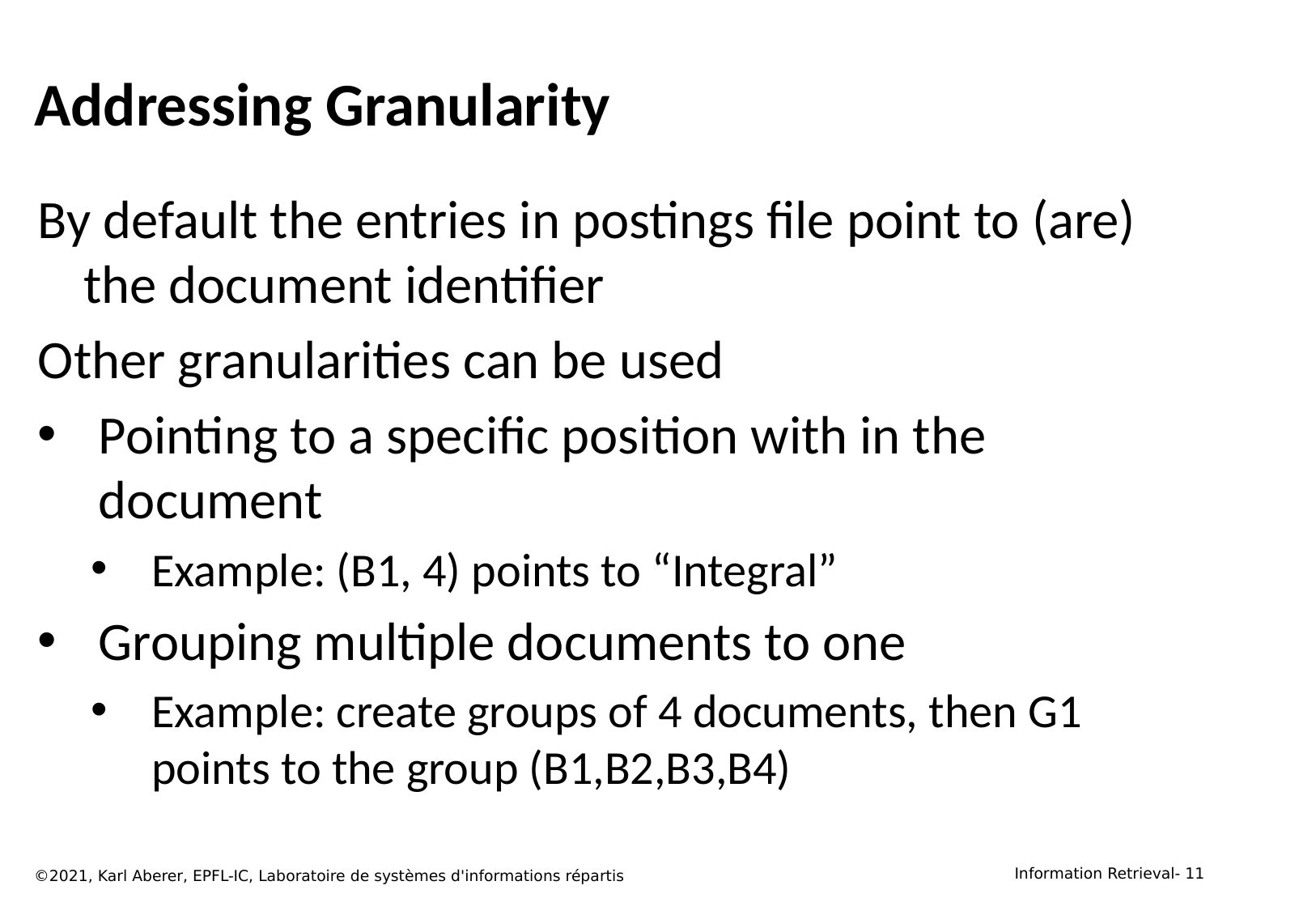

# Addressing Granularity
By default the entries in postings file point to (are) the document identifier
Other granularities can be used
Pointing to a specific position with in the document
Example: (B1, 4) points to “Integral”
Grouping multiple documents to one
Example: create groups of 4 documents, then G1 points to the group (B1,B2,B3,B4)
©2021, Karl Aberer, EPFL-IC, Laboratoire de systèmes d'informations répartis